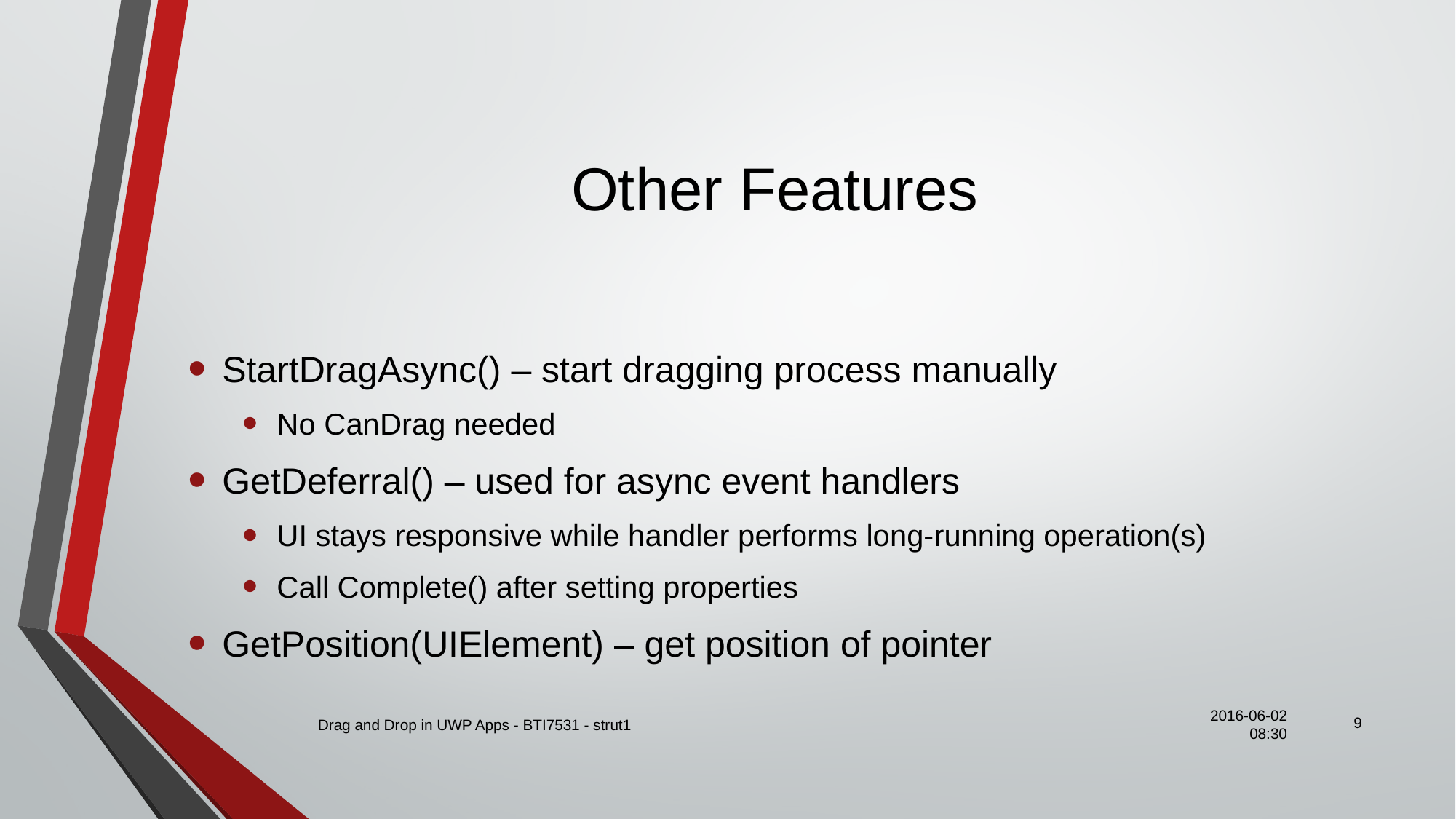

# Other Features
StartDragAsync() – start dragging process manually
No CanDrag needed
GetDeferral() – used for async event handlers
UI stays responsive while handler performs long-running operation(s)
Call Complete() after setting properties
GetPosition(UIElement) – get position of pointer
9
Drag and Drop in UWP Apps - BTI7531 - strut1
2016-06-02 08:30